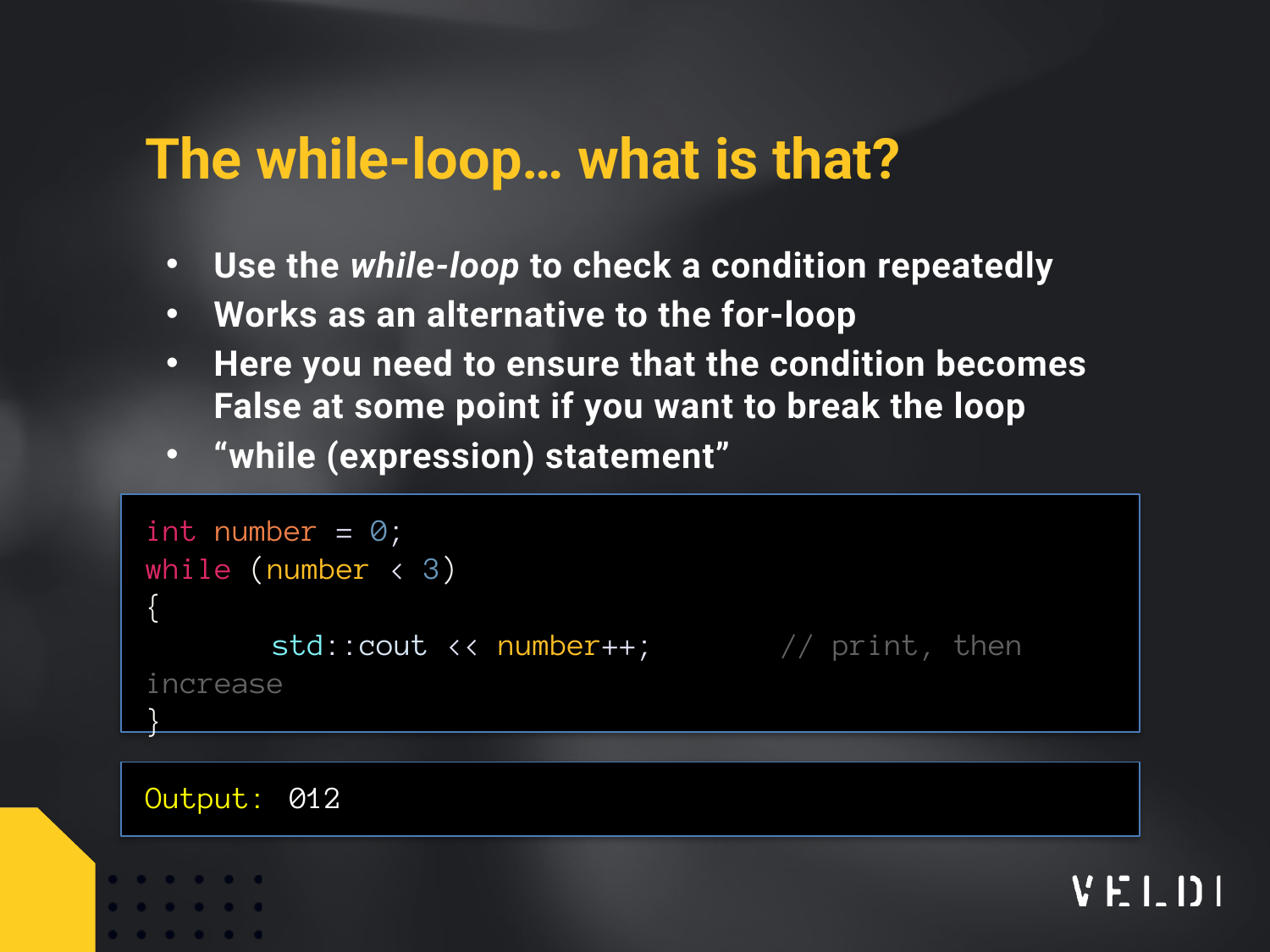

The while-loop… what is that?

Use the while-loop to check a condition repeatedly
Works as an alternative to the for-loop
Here you need to ensure that the condition becomes False at some point if you want to break the loop
“while (expression) statement”

int number = 0;
while (number < 3)
{
	std::cout << number++;	// print, then increase
}
Output:	 012